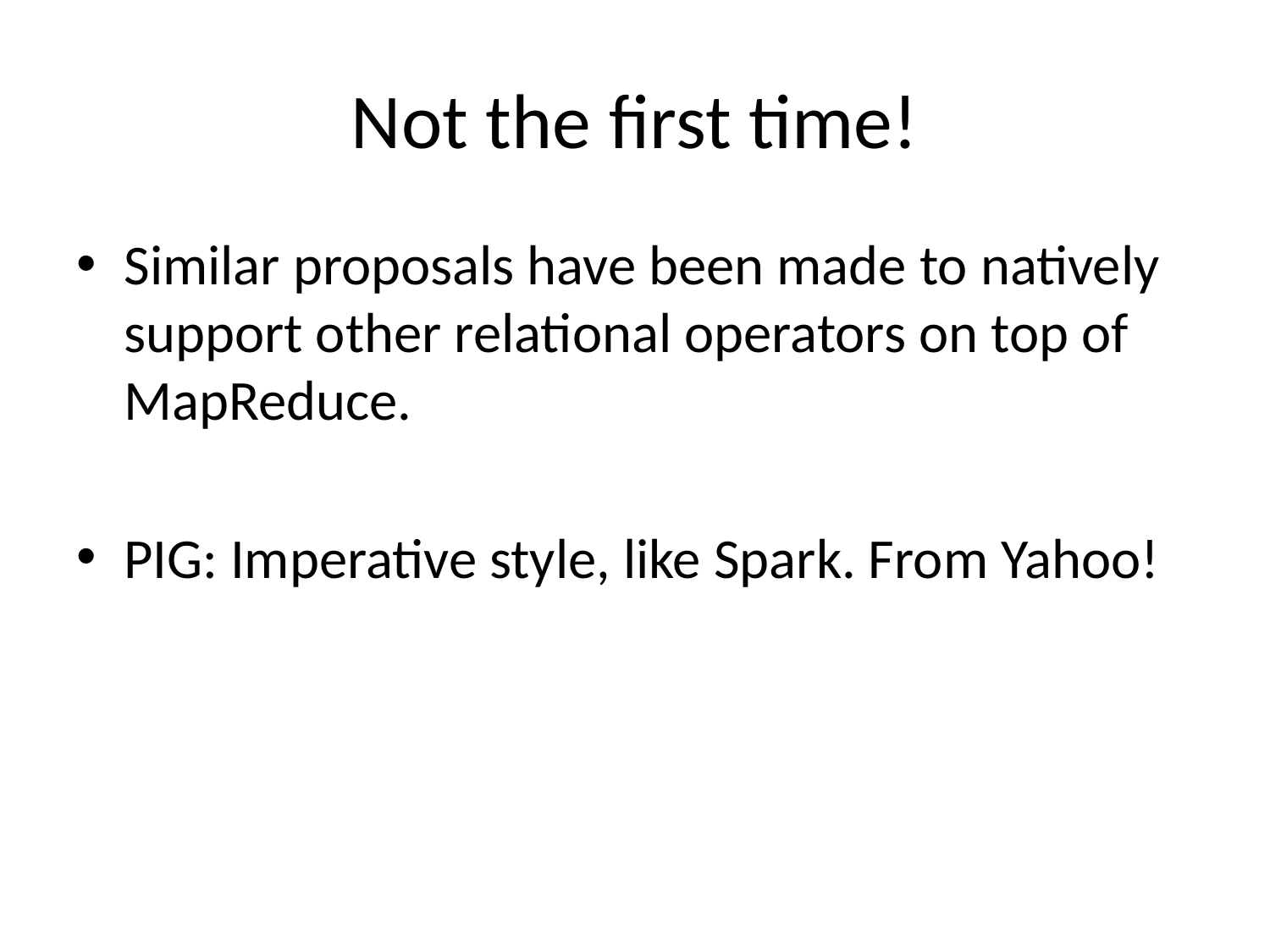

# Not the first time!
Similar proposals have been made to natively support other relational operators on top of MapReduce.

PIG: Imperative style, like Spark. From Yahoo!